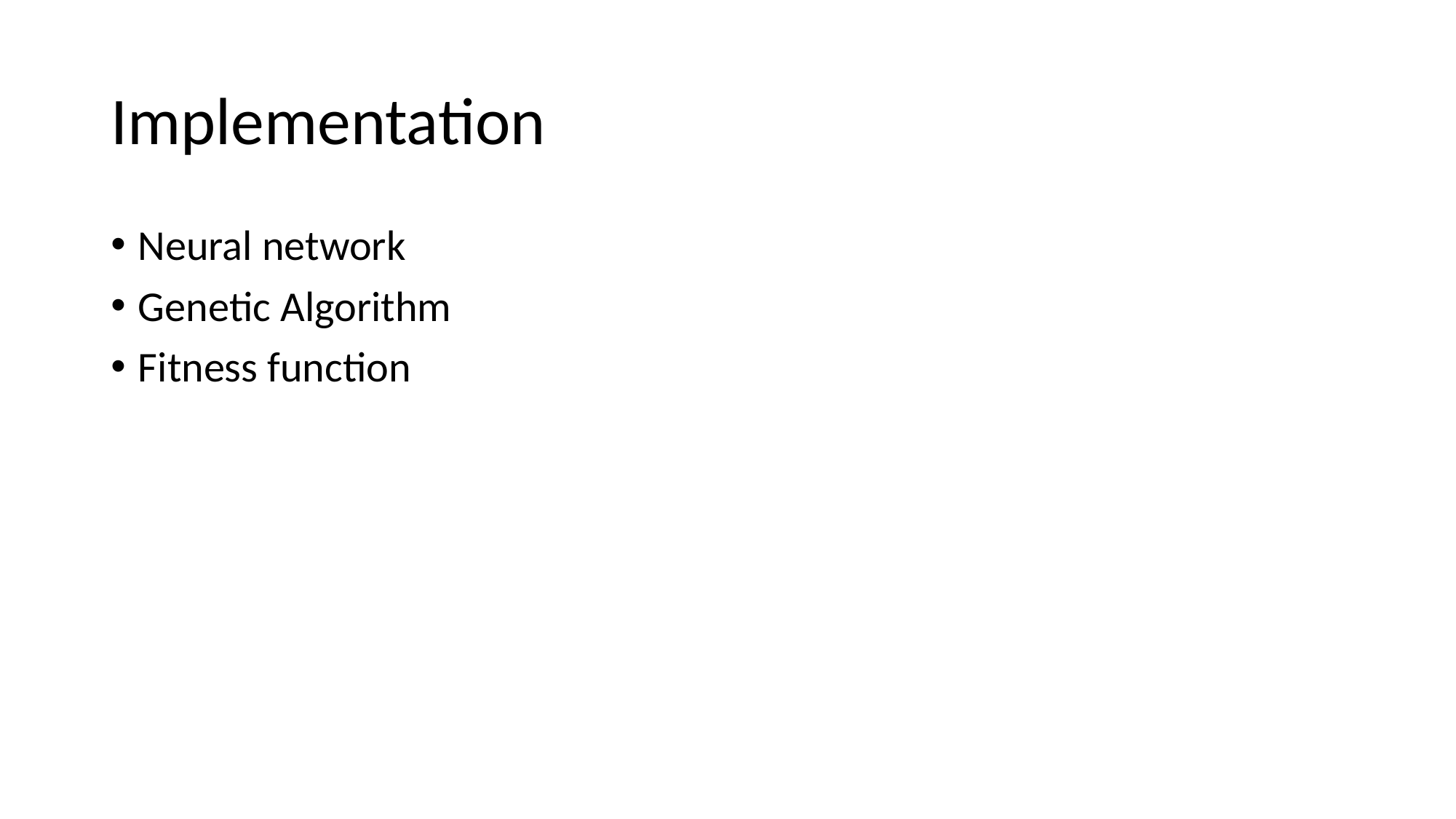

# Implementation
Neural network
Genetic Algorithm
Fitness function